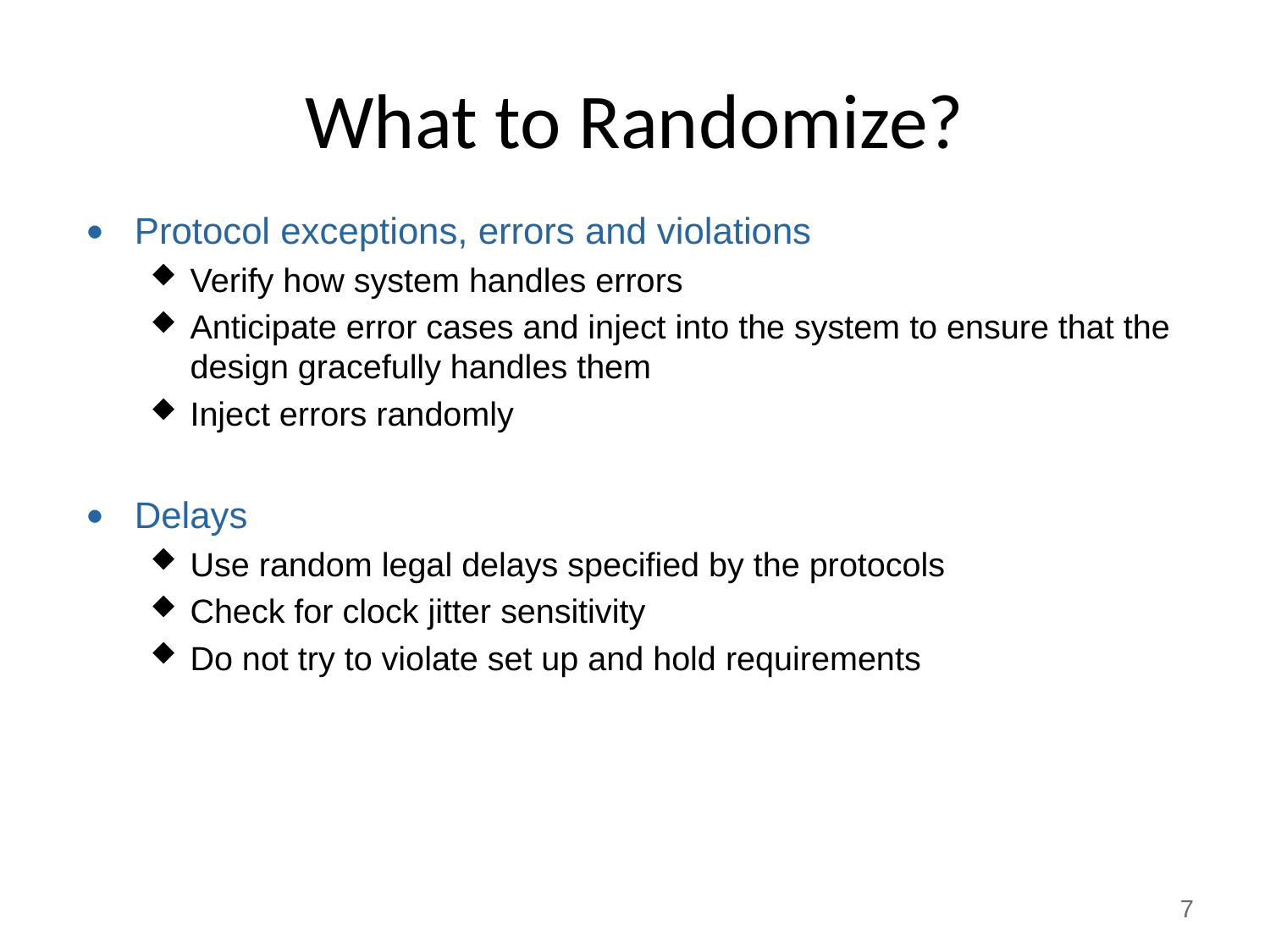

# What to Randomize?
Protocol exceptions, errors and violations
Verify how system handles errors
Anticipate error cases and inject into the system to ensure that the design gracefully handles them
Inject errors randomly

Delays
Use random legal delays specified by the protocols
Check for clock jitter sensitivity
Do not try to violate set up and hold requirements

7